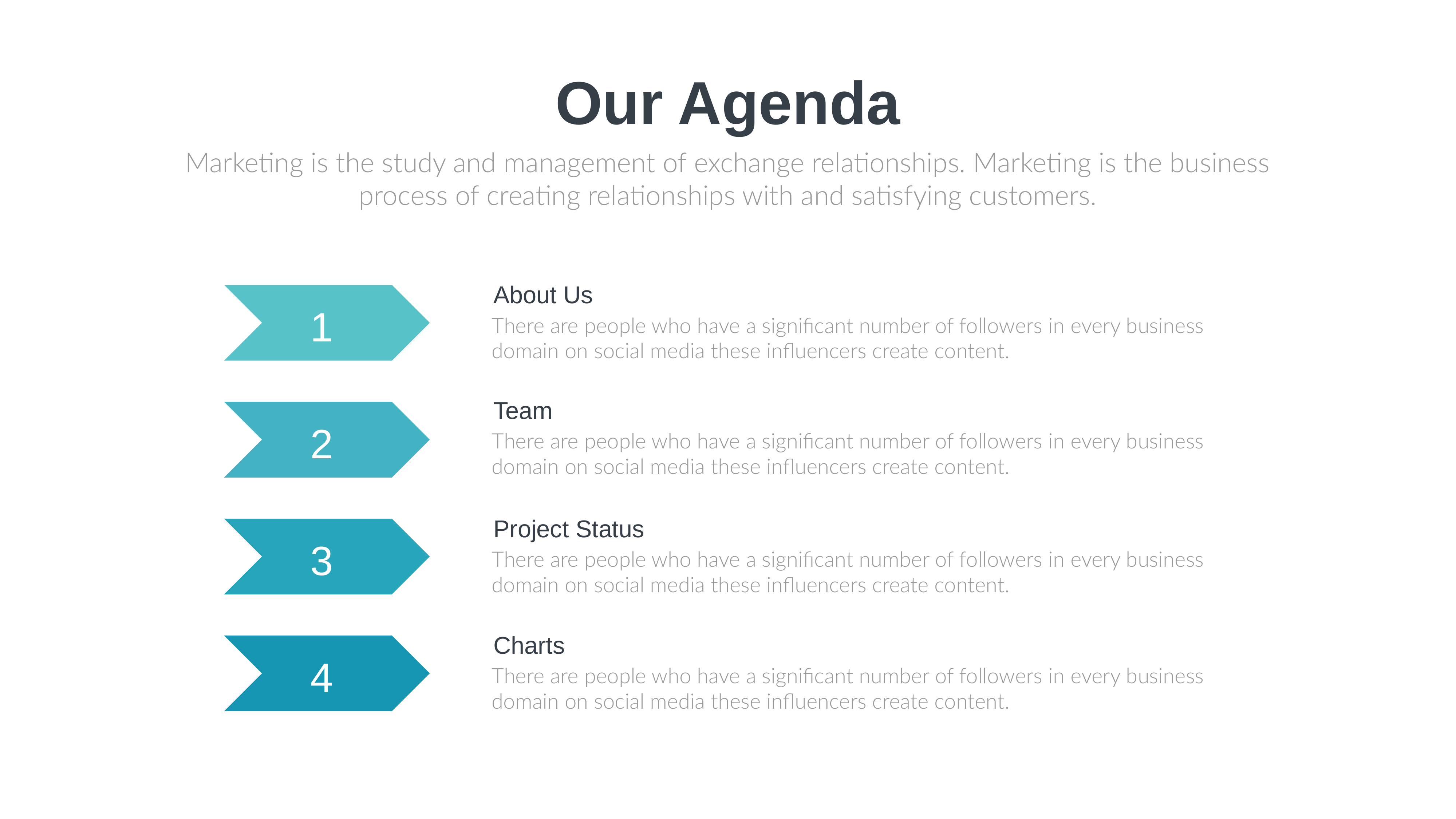

Our Agenda
Marketing is the study and management of exchange relationships. Marketing is the business process of creating relationships with and satisfying customers.
About Us

1
There are people who have a significant number of followers in every business domain on social media these influencers create content.
Team

2
There are people who have a significant number of followers in every business domain on social media these influencers create content.
Project Status

3
There are people who have a significant number of followers in every business domain on social media these influencers create content.
Charts

4
There are people who have a significant number of followers in every business domain on social media these influencers create content.